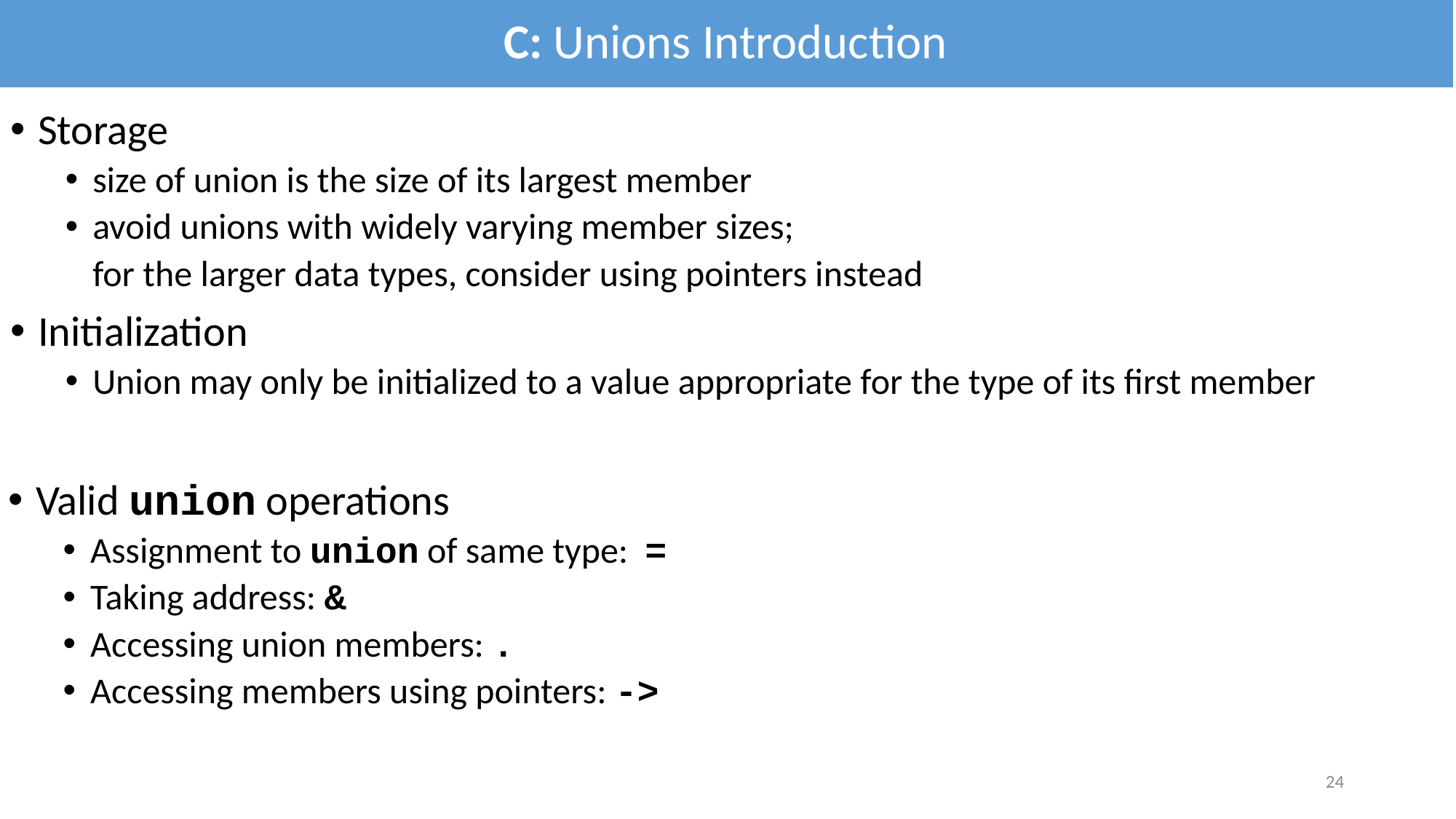

C: Unions Introduction
Storage
size of union is the size of its largest member
avoid unions with widely varying member sizes;
	for the larger data types, consider using pointers instead
Initialization
Union may only be initialized to a value appropriate for the type of its first member
Valid union operations
Assignment to union of same type:  =
Taking address: &
Accessing union members: .
Accessing members using pointers: ->
24